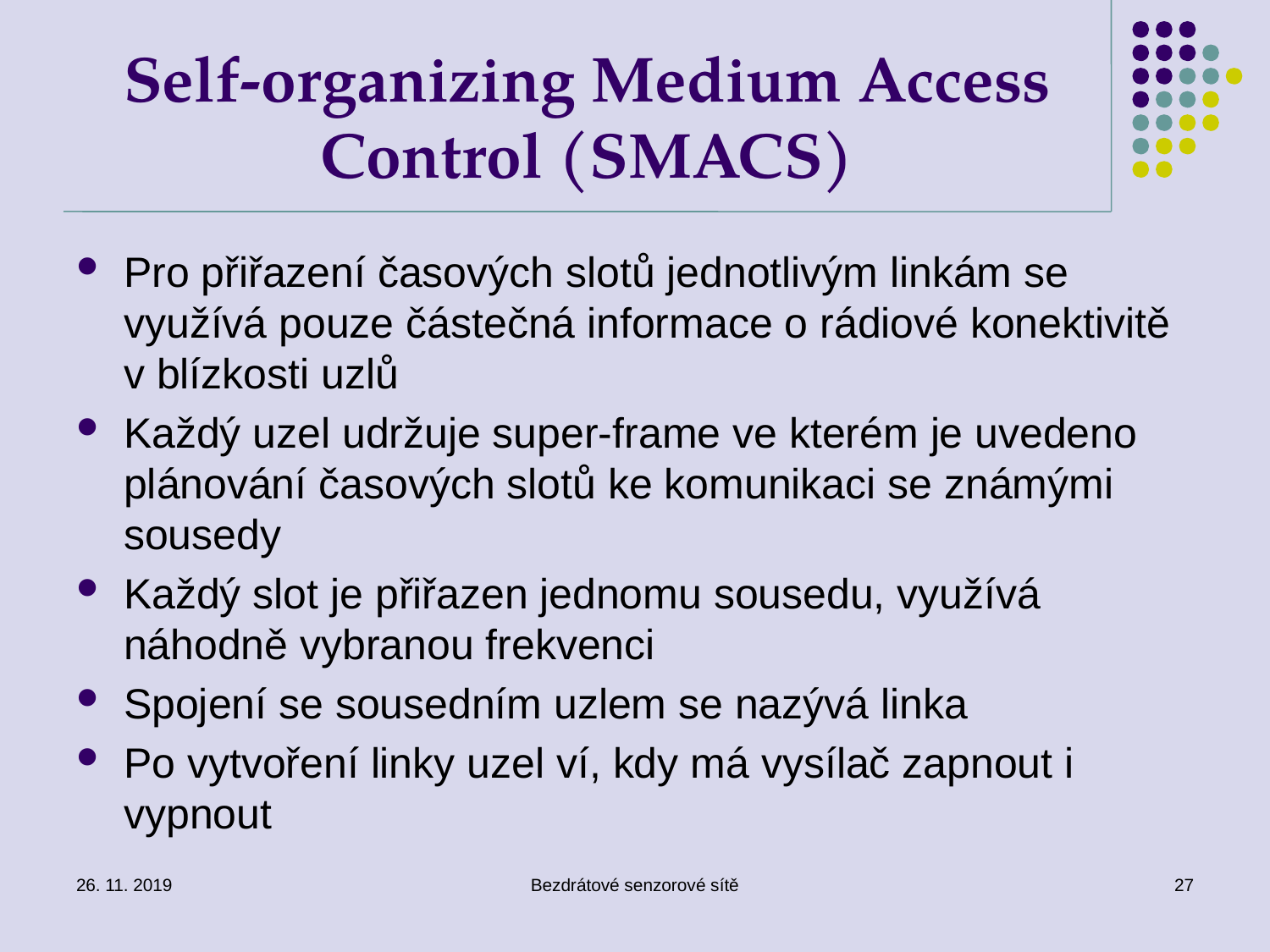

# Self-organizing Medium Access Control (SMACS)
Pro přiřazení časových slotů jednotlivým linkám se využívá pouze částečná informace o rádiové konektivitě v blízkosti uzlů
Každý uzel udržuje super-frame ve kterém je uvedeno plánování časových slotů ke komunikaci se známými sousedy
Každý slot je přiřazen jednomu sousedu, využívá náhodně vybranou frekvenci
Spojení se sousedním uzlem se nazývá linka
Po vytvoření linky uzel ví, kdy má vysílač zapnout i vypnout

26. 11. 2019
Bezdrátové senzorové sítě
27